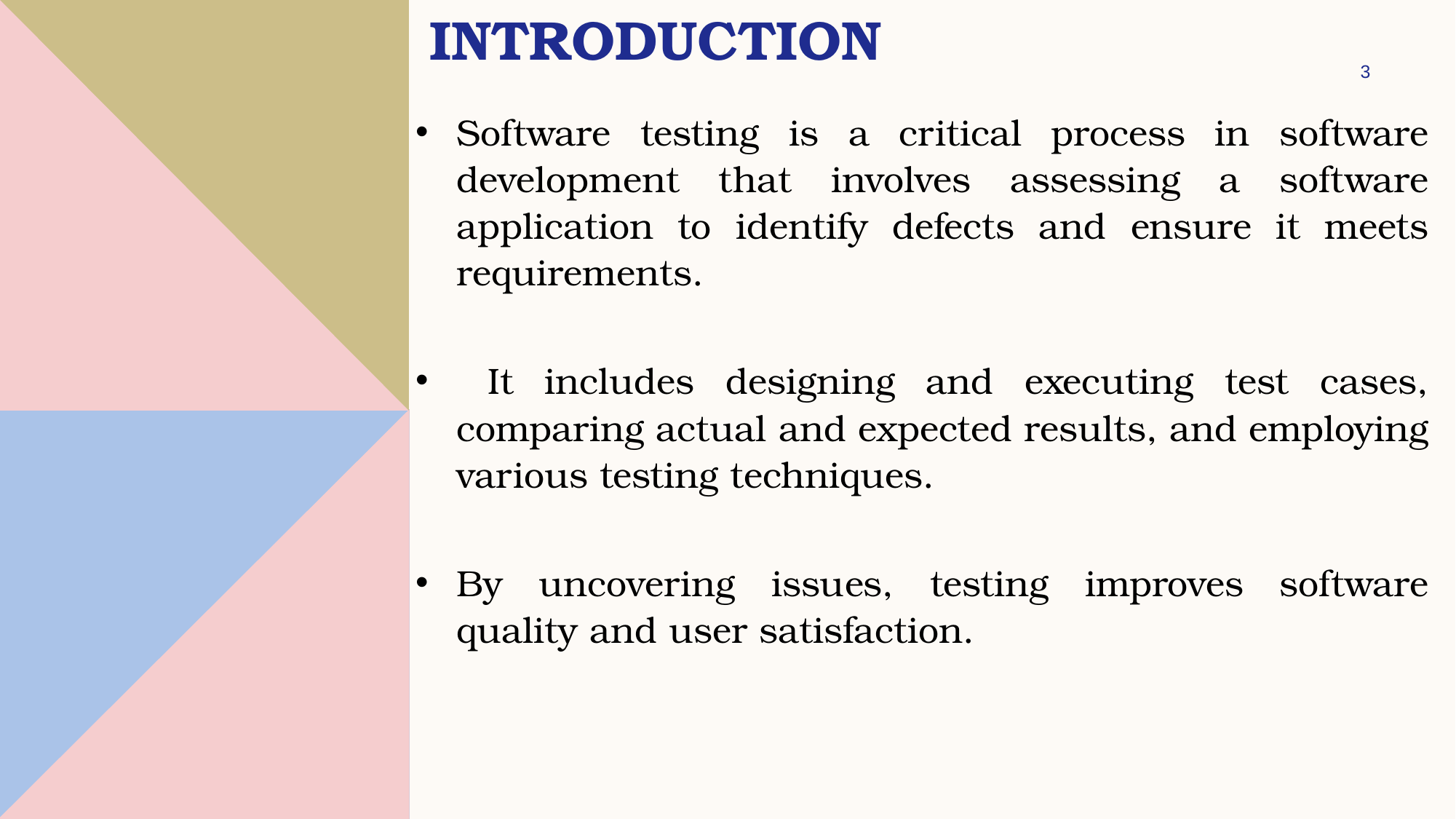

# Introduction
3
Software testing is a critical process in software development that involves assessing a software application to identify defects and ensure it meets requirements.

 It includes designing and executing test cases, comparing actual and expected results, and employing various testing techniques.

By uncovering issues, testing improves software quality and user satisfaction.